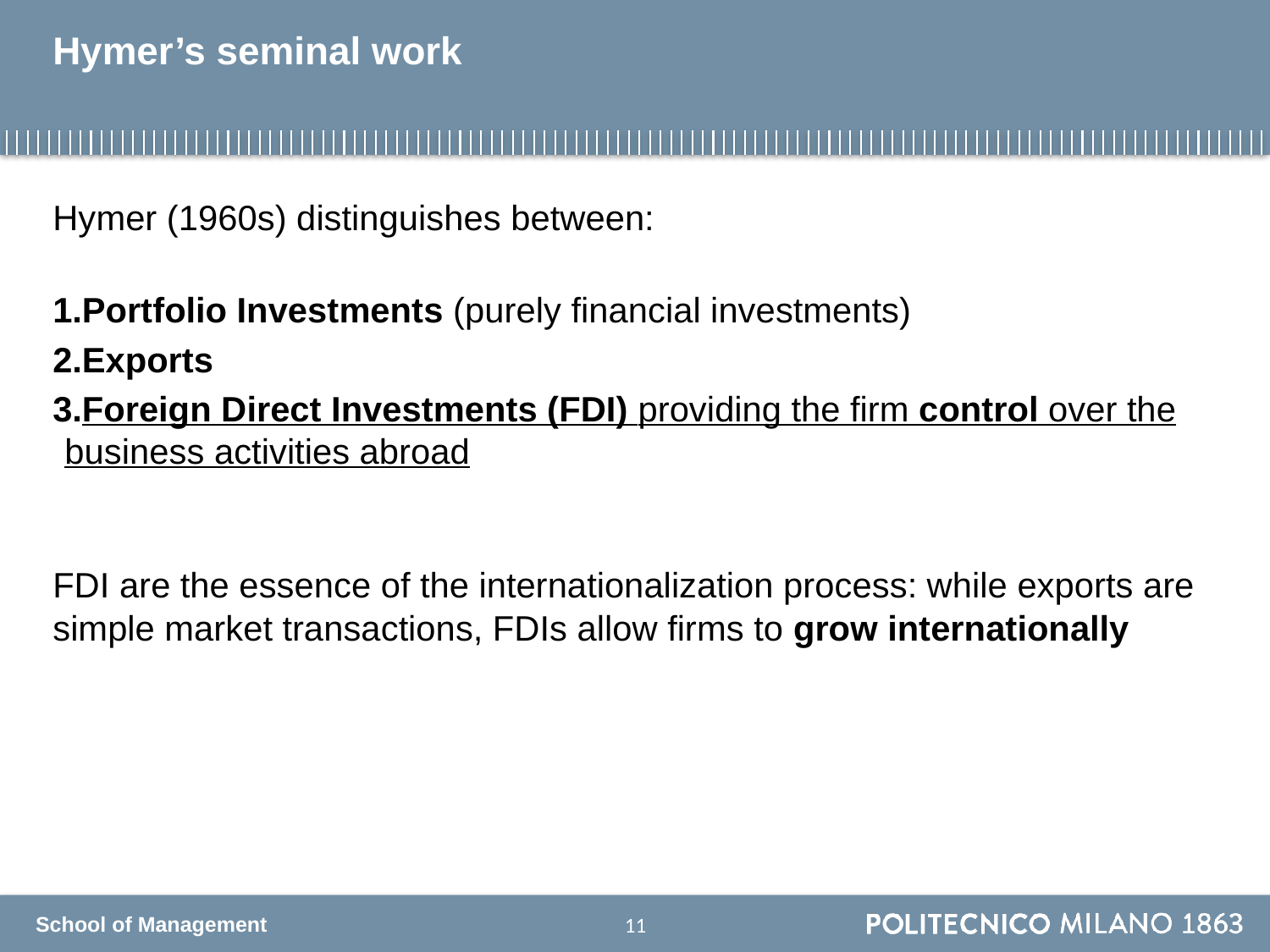

# Hymer’s seminal work
Hymer (1960s) distinguishes between:
Portfolio Investments (purely financial investments)
Exports
Foreign Direct Investments (FDI) providing the firm control over the business activities abroad
FDI are the essence of the internationalization process: while exports are simple market transactions, FDIs allow firms to grow internationally

11